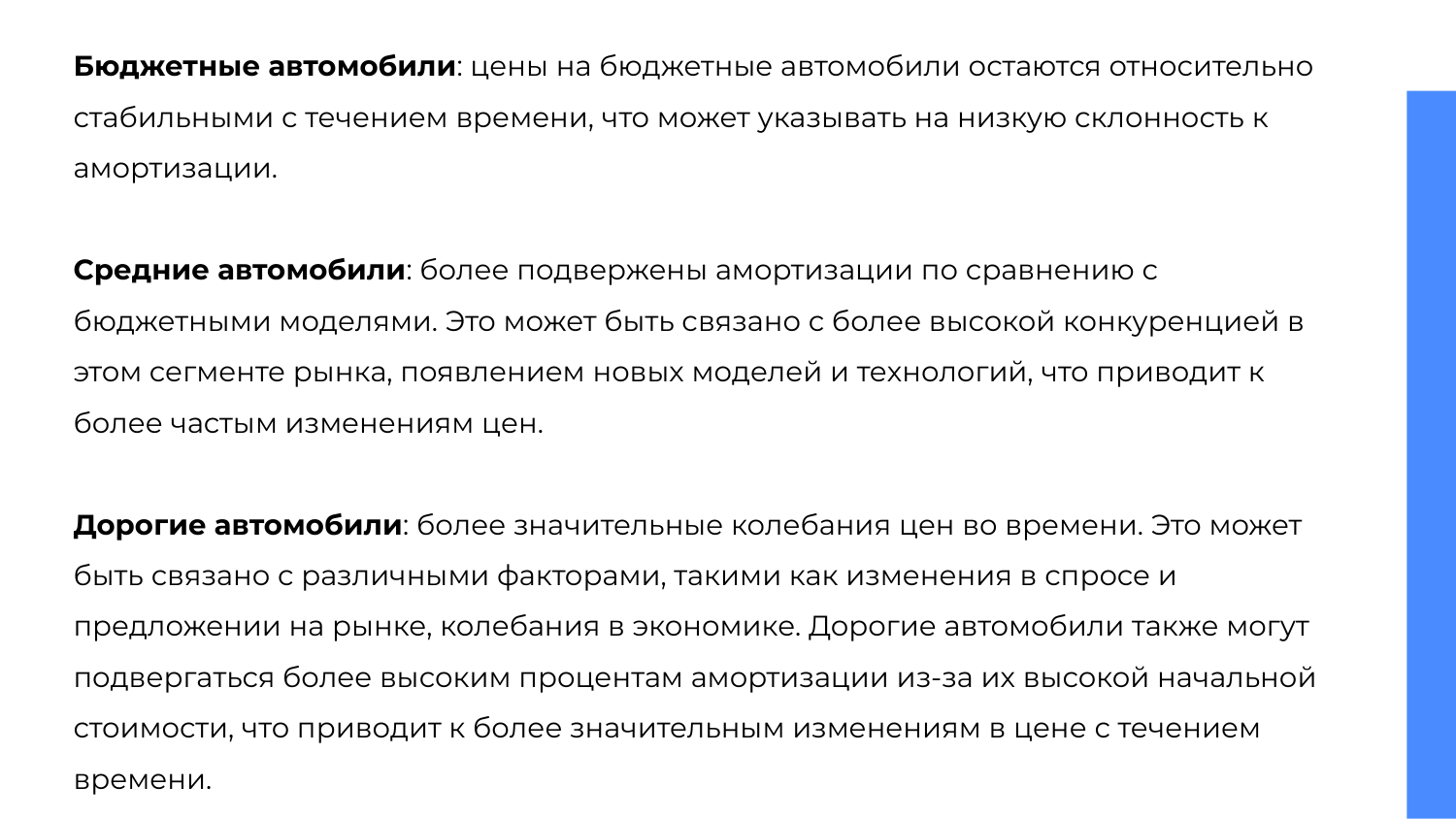

Бюджетные автомобили: цены на бюджетные автомобили остаются относительно стабильными с течением времени, что может указывать на низкую склонность к амортизации.

Средние автомобили: более подвержены амортизации по сравнению с бюджетными моделями. Это может быть связано с более высокой конкуренцией в этом сегменте рынка, появлением новых моделей и технологий, что приводит к более частым изменениям цен.

Дорогие автомобили: более значительные колебания цен во времени. Это может быть связано с различными факторами, такими как изменения в спросе и предложении на рынке, колебания в экономике. Дорогие автомобили также могут подвергаться более высоким процентам амортизации из-за их высокой начальной стоимости, что приводит к более значительным изменениям в цене с течением времени.